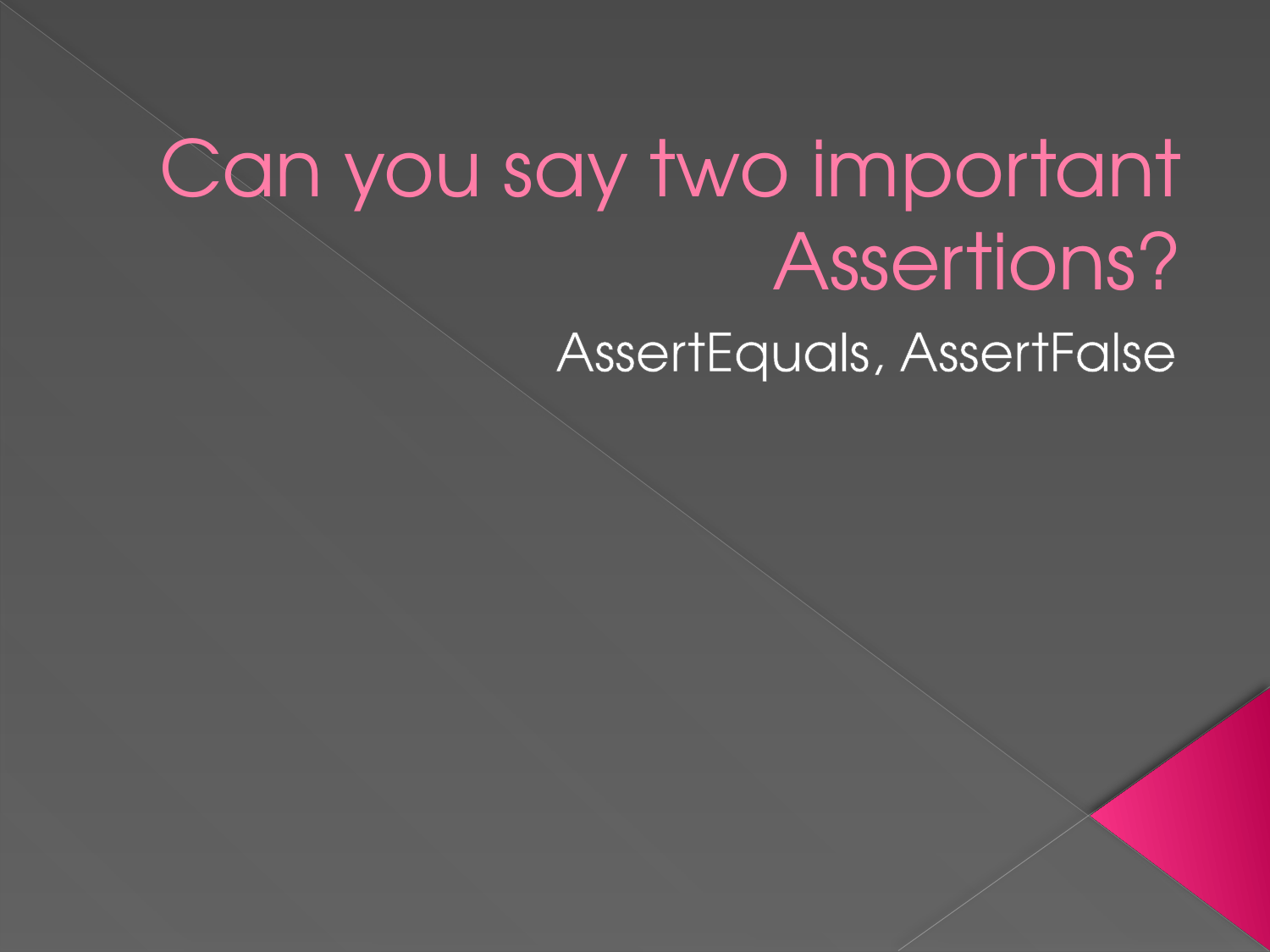

# Can you say two important Assertions?
AssertEquals, AssertFalse